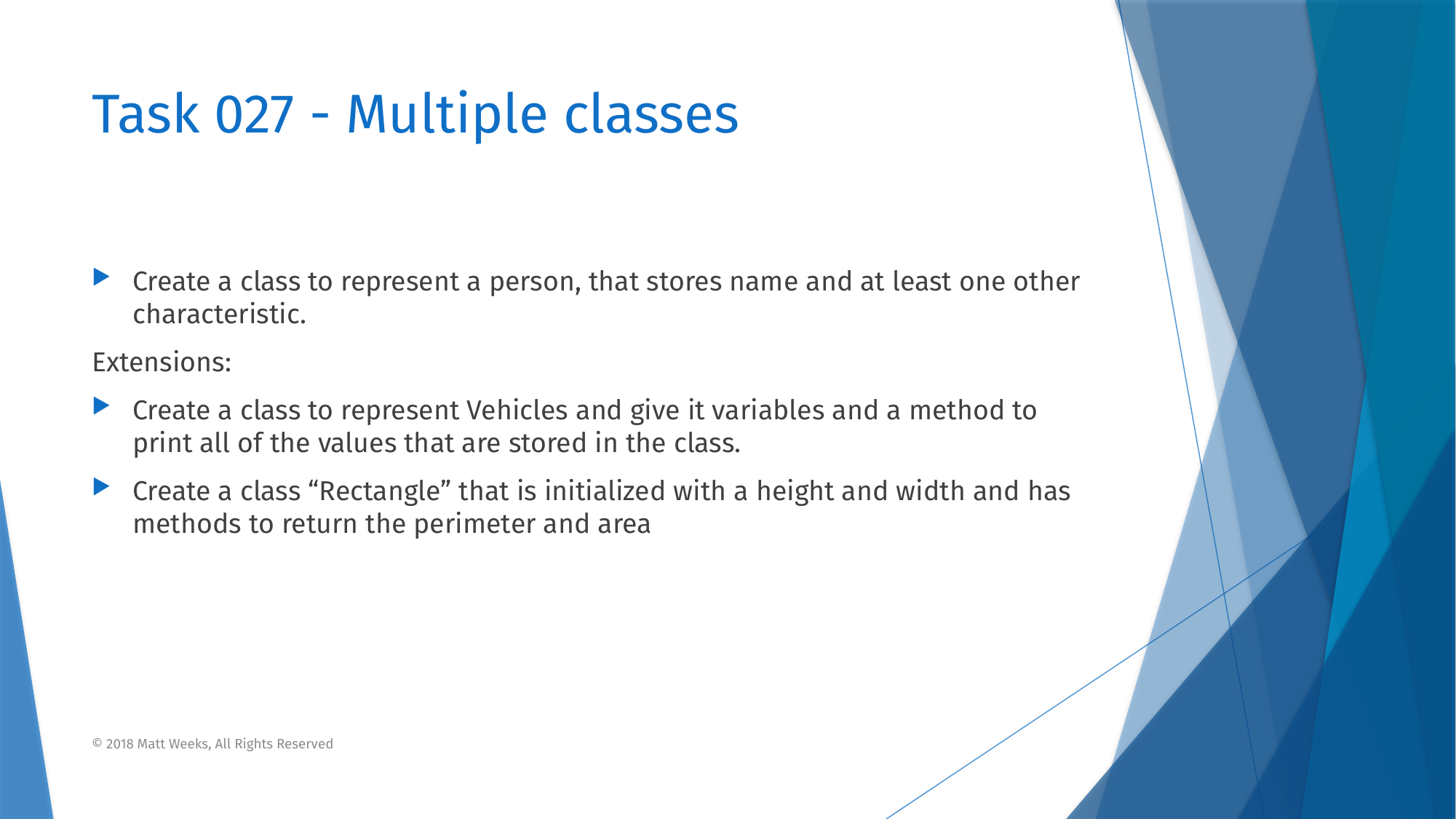

# Task 027 - Multiple classes
Create a class to represent a person, that stores name and at least one other characteristic.
Extensions:
Create a class to represent Vehicles and give it variables and a method to print all of the values that are stored in the class.
Create a class “Rectangle” that is initialized with a height and width and has methods to return the perimeter and area

© 2018 Matt Weeks, All Rights Reserved